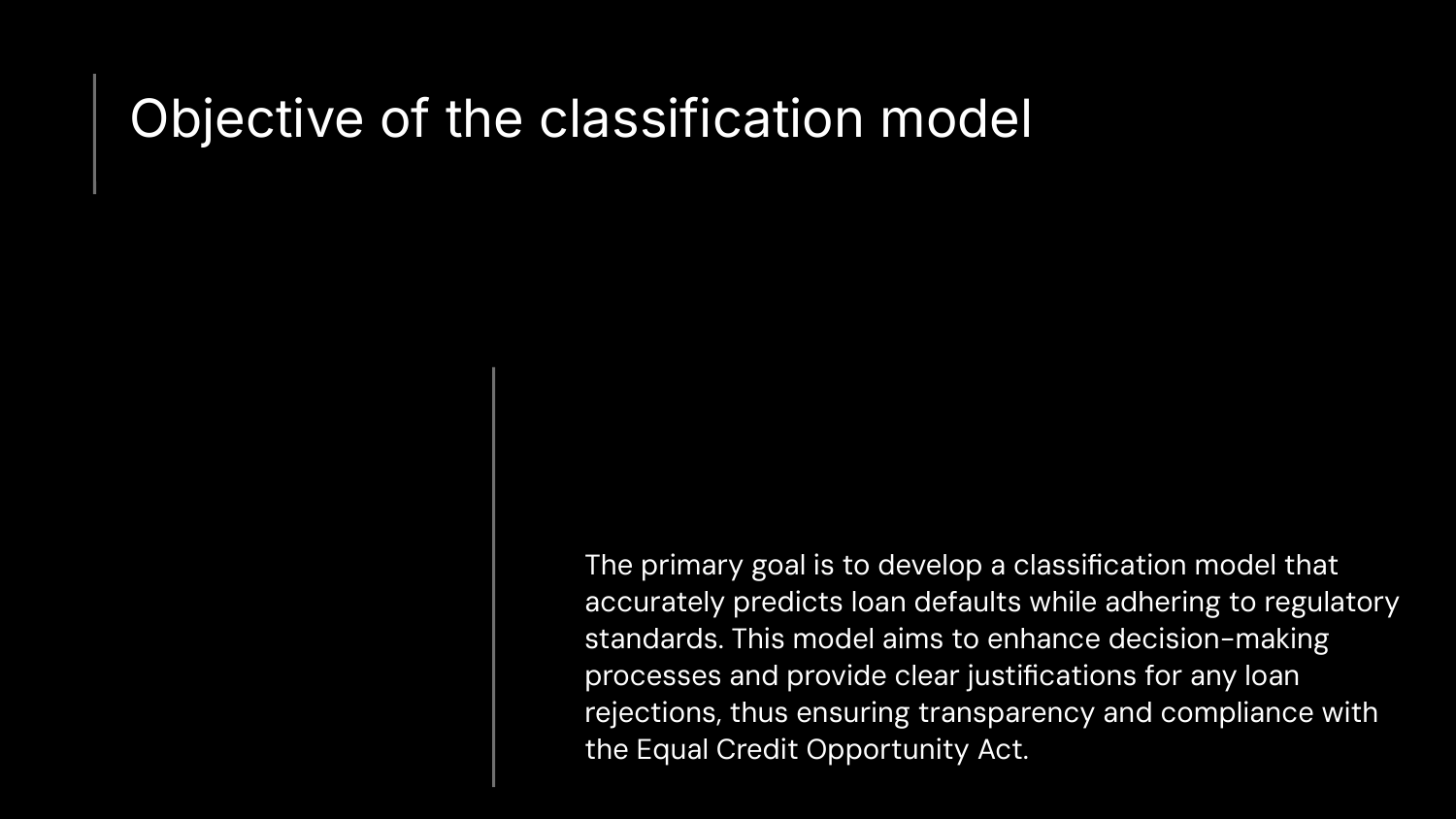

# Objective of the classification model
The primary goal is to develop a classification model that accurately predicts loan defaults while adhering to regulatory standards. This model aims to enhance decision-making processes and provide clear justifications for any loan rejections, thus ensuring transparency and compliance with the Equal Credit Opportunity Act.